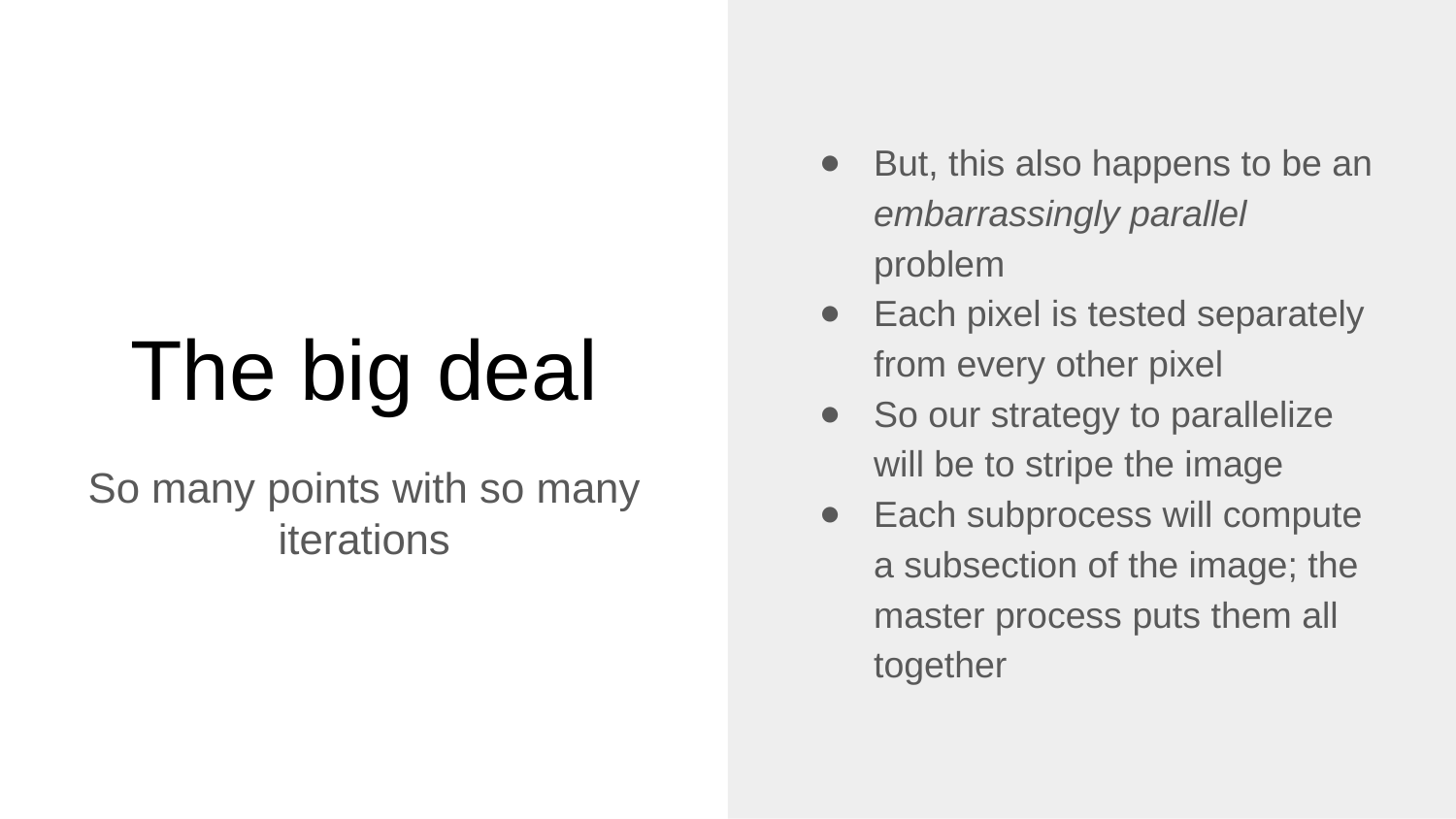

But, this also happens to be an embarrassingly parallel problem
Each pixel is tested separately from every other pixel
So our strategy to parallelize will be to stripe the image
Each subprocess will compute a subsection of the image; the master process puts them all together
# The big deal
So many points with so many iterations